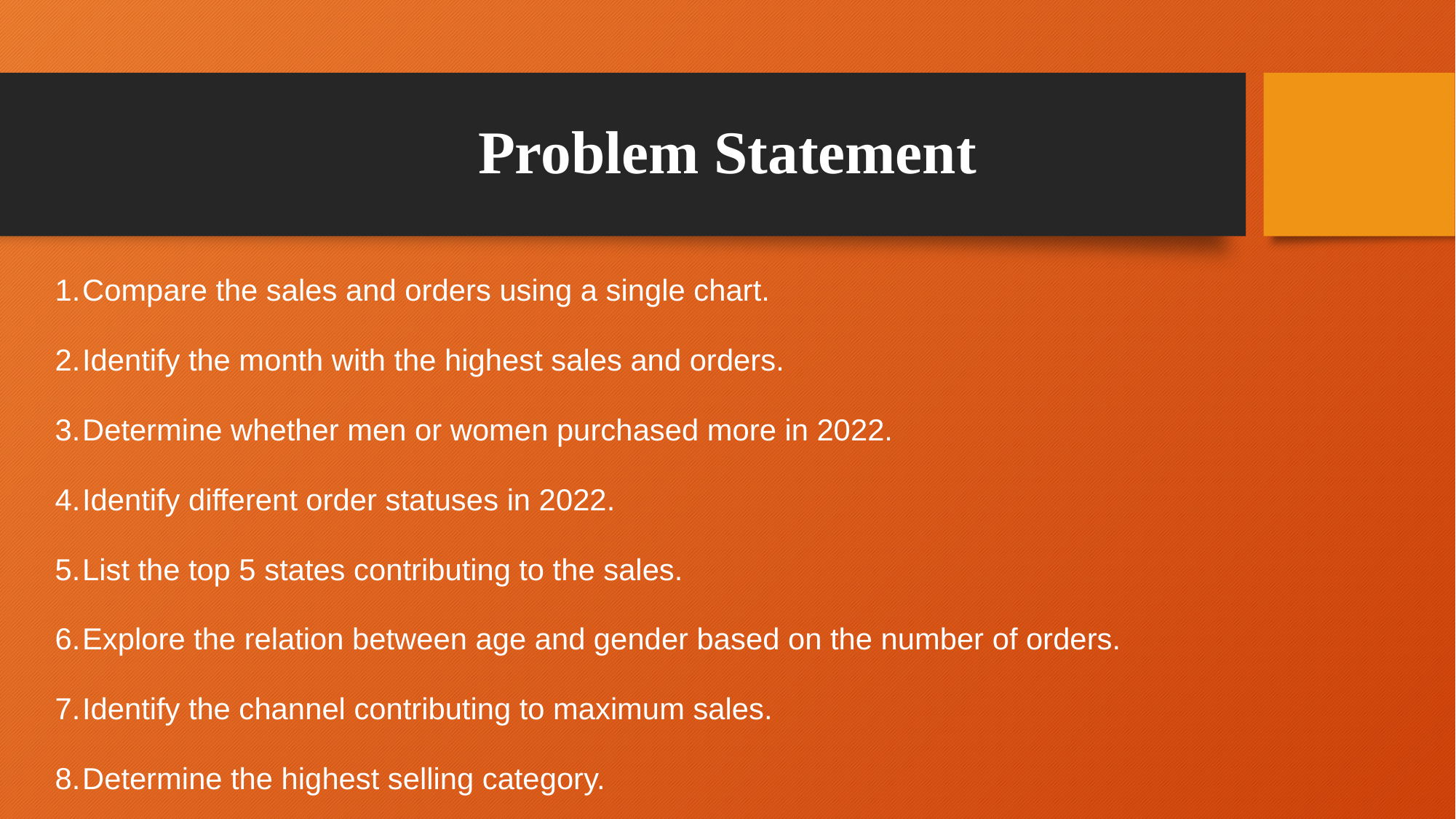

Problem Statement
Compare the sales and orders using a single chart.
Identify the month with the highest sales and orders.
Determine whether men or women purchased more in 2022.
Identify different order statuses in 2022.
List the top 5 states contributing to the sales.
Explore the relation between age and gender based on the number of orders.
Identify the channel contributing to maximum sales.
Determine the highest selling category.